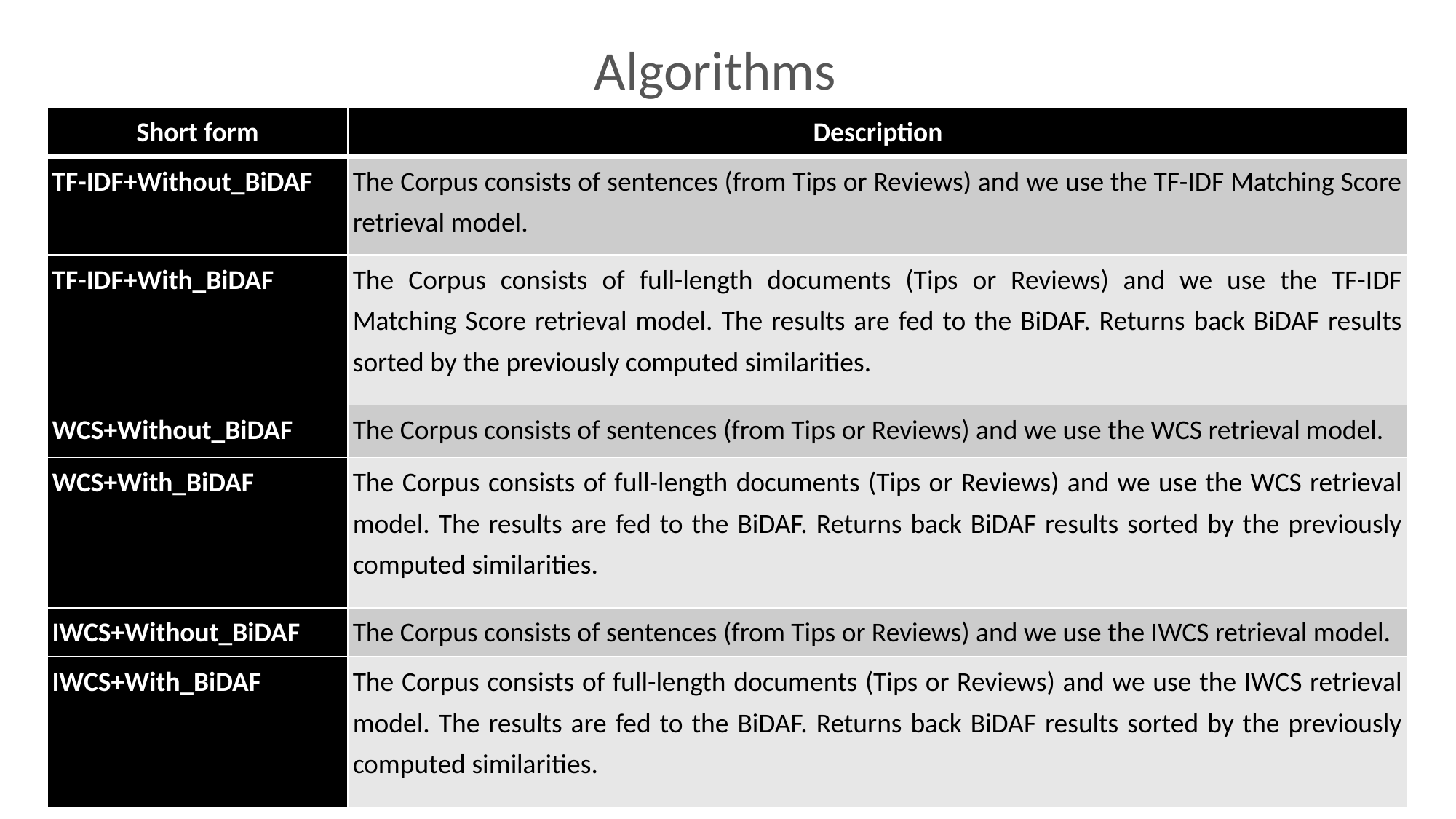

Algorithms
| Short form | Description |
| --- | --- |
| TF-IDF+Without\_BiDAF | The Corpus consists of sentences (from Tips or Reviews) and we use the TF-IDF Matching Score retrieval model. |
| TF-IDF+With\_BiDAF | The Corpus consists of full-length documents (Tips or Reviews) and we use the TF-IDF Matching Score retrieval model. The results are fed to the BiDAF. Returns back BiDAF results sorted by the previously computed similarities. |
| WCS+Without\_BiDAF | The Corpus consists of sentences (from Tips or Reviews) and we use the WCS retrieval model. |
| WCS+With\_BiDAF | The Corpus consists of full-length documents (Tips or Reviews) and we use the WCS retrieval model. The results are fed to the BiDAF. Returns back BiDAF results sorted by the previously computed similarities. |
| IWCS+Without\_BiDAF | The Corpus consists of sentences (from Tips or Reviews) and we use the IWCS retrieval model. |
| IWCS+With\_BiDAF | The Corpus consists of full-length documents (Tips or Reviews) and we use the IWCS retrieval model. The results are fed to the BiDAF. Returns back BiDAF results sorted by the previously computed similarities. |